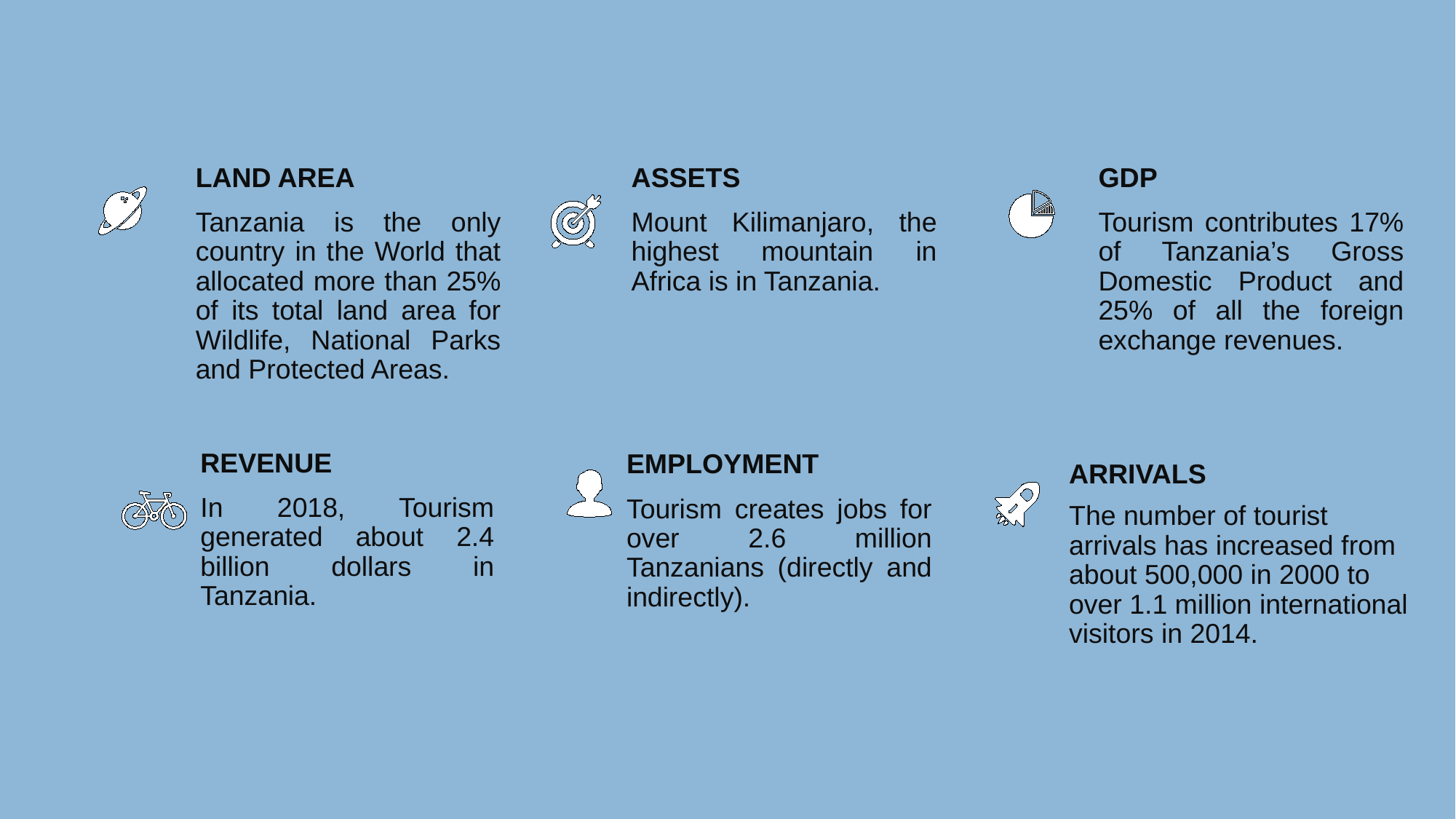

LAND AREA
Tanzania is the only country in the World that allocated more than 25% of its total land area for Wildlife, National Parks and Protected Areas.
ASSETS
Mount Kilimanjaro, the highest mountain in Africa is in Tanzania.
GDP
Tourism contributes 17% of Tanzania’s Gross Domestic Product and 25% of all the foreign exchange revenues.

REVENUE
In 2018, Tourism generated about 2.4 billion dollars in Tanzania.
EMPLOYMENT
Tourism creates jobs for over 2.6 million Tanzanians (directly and indirectly).
ARRIVALS
The number of tourist arrivals has increased from about 500,000 in 2000 to over 1.1 million international visitors in 2014.